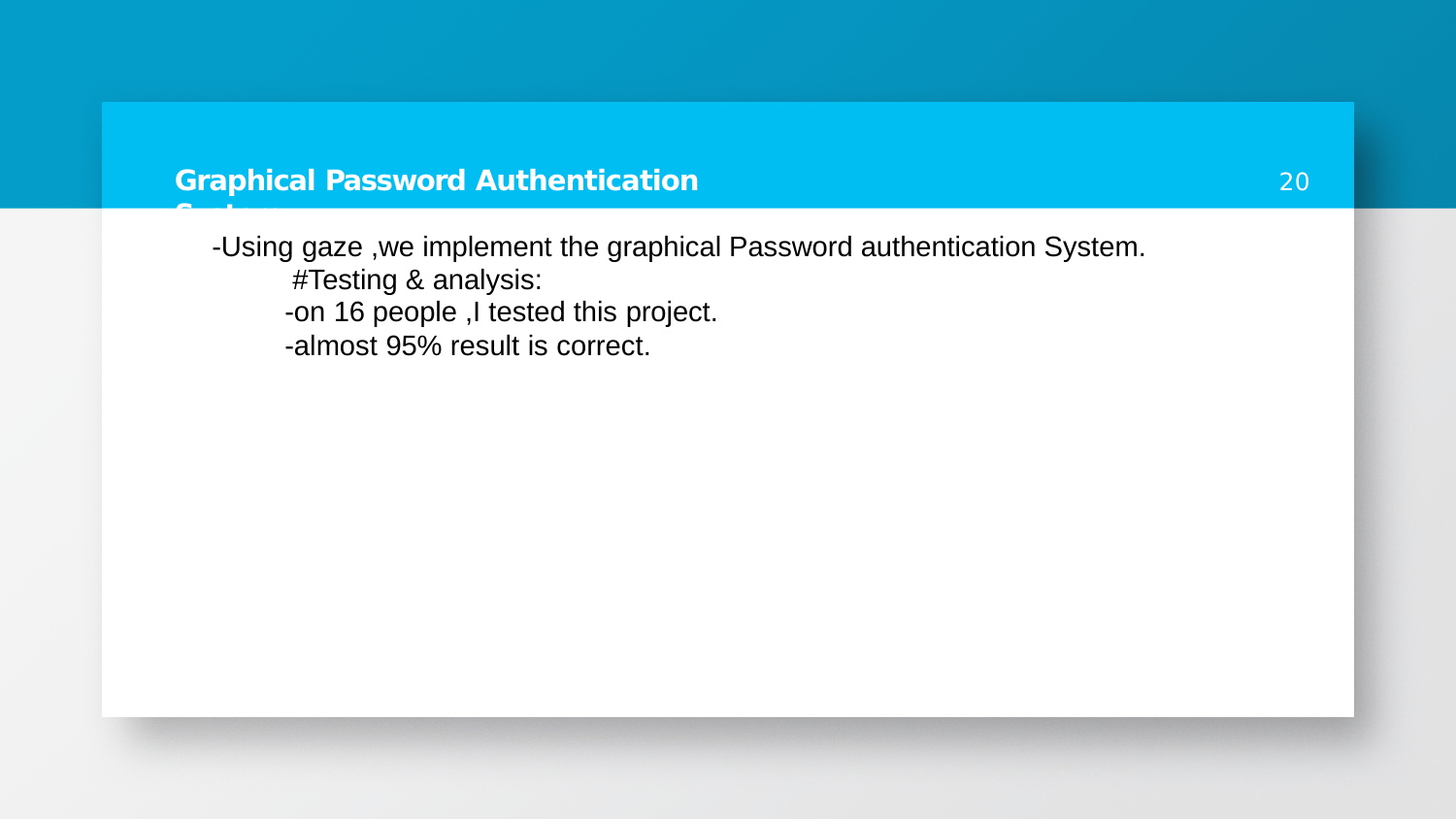

# Graphical Password Authentication System:
20
-Using gaze ,we implement the graphical Password authentication System.  #Testing & analysis:
-on 16 people ,I tested this project.
-almost 95% result is correct.